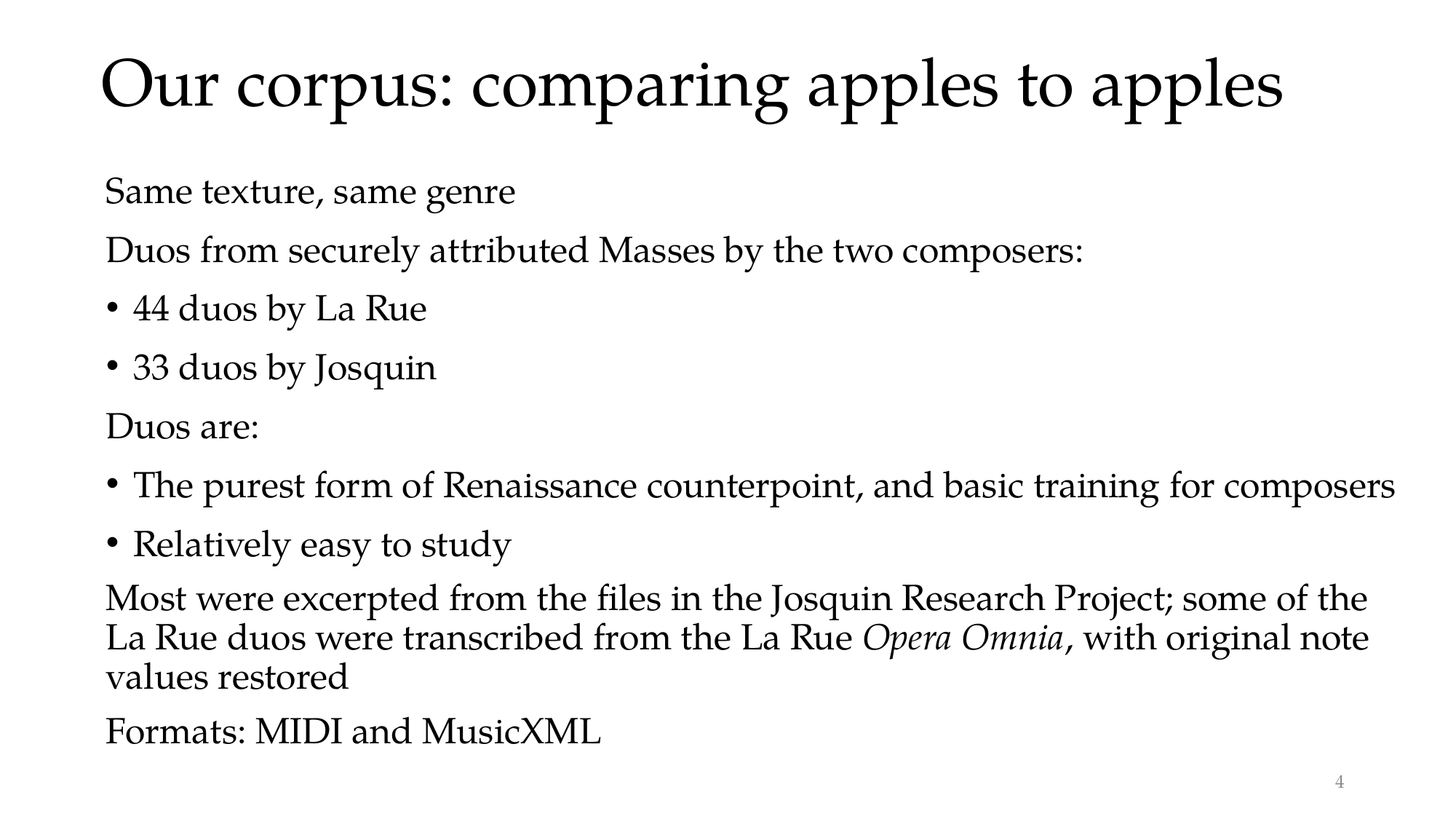

# Our corpus: comparing apples to apples
Same texture, same genre
Duos from securely attributed Masses by the two composers:
44 duos by La Rue
33 duos by Josquin
Duos are:
The purest form of Renaissance counterpoint, and basic training for composers
Relatively easy to study
Most were excerpted from the files in the Josquin Research Project; some of the La Rue duos were transcribed from the La Rue Opera Omnia, with original note values restored
Formats: MIDI and MusicXML

4